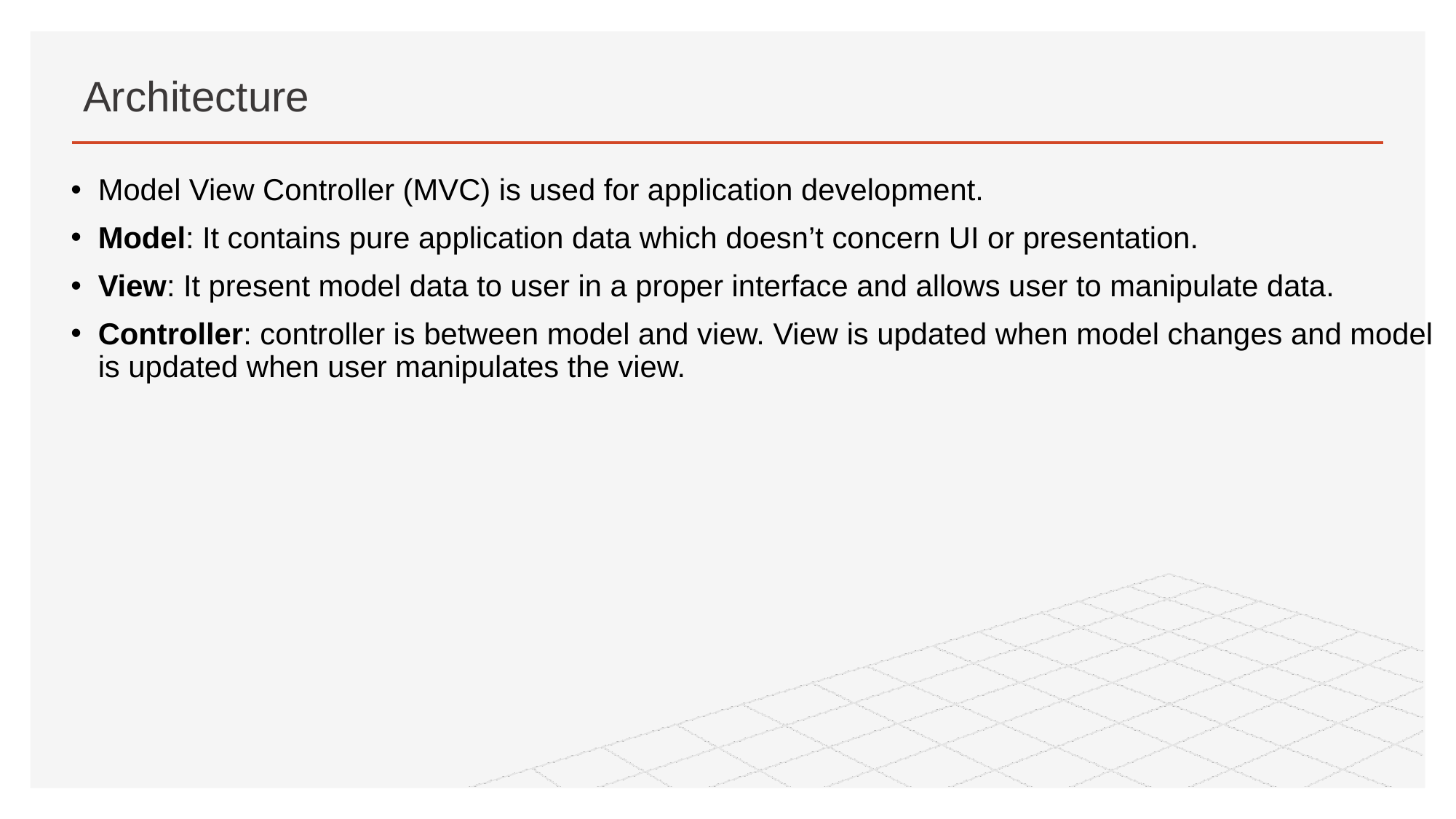

# Architecture
Model View Controller (MVC) is used for application development.
Model: It contains pure application data which doesn’t concern UI or presentation.
View: It present model data to user in a proper interface and allows user to manipulate data.
Controller: controller is between model and view. View is updated when model changes and model is updated when user manipulates the view.